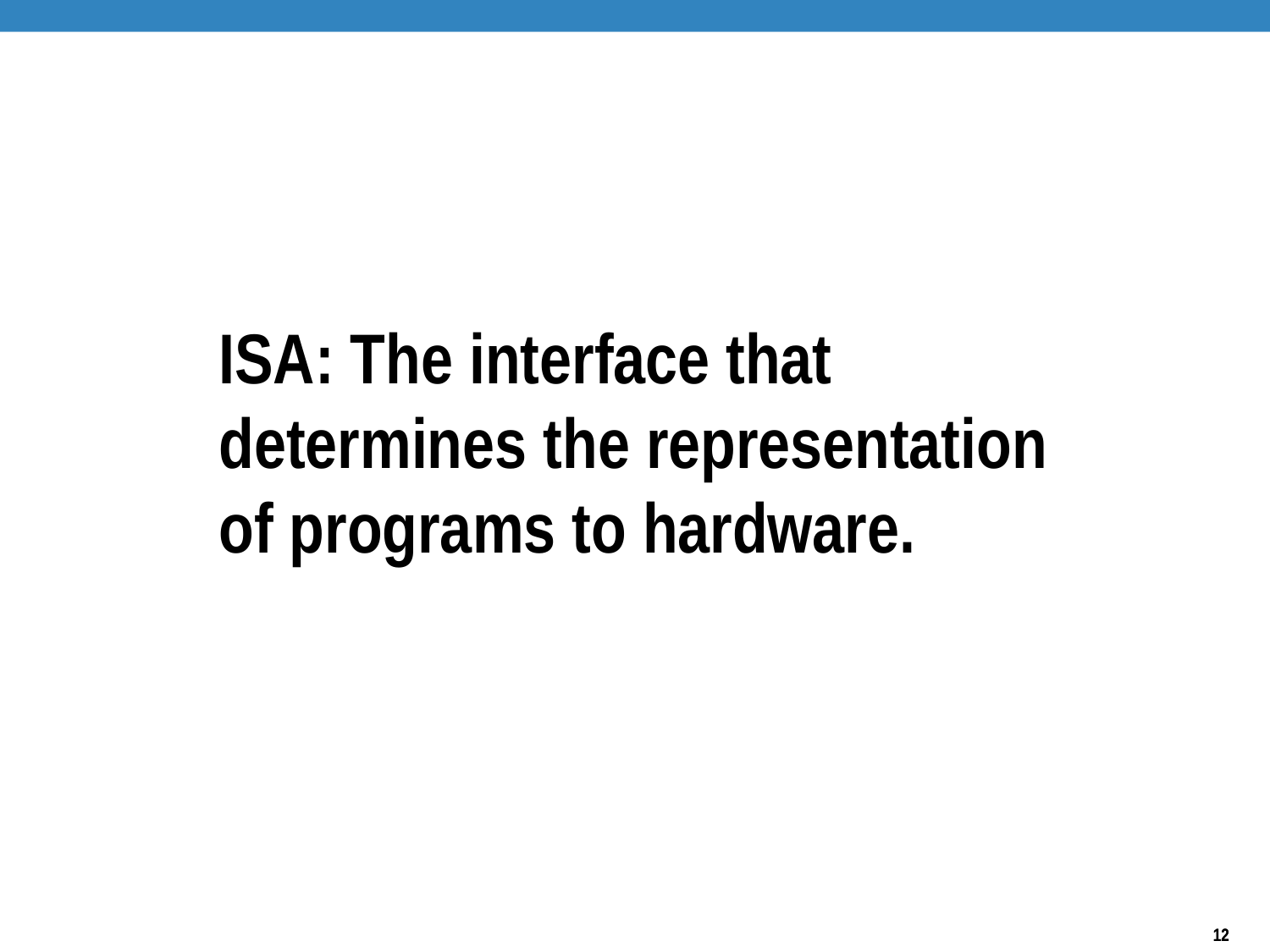

ISA: The interface that determines the representation of programs to hardware.